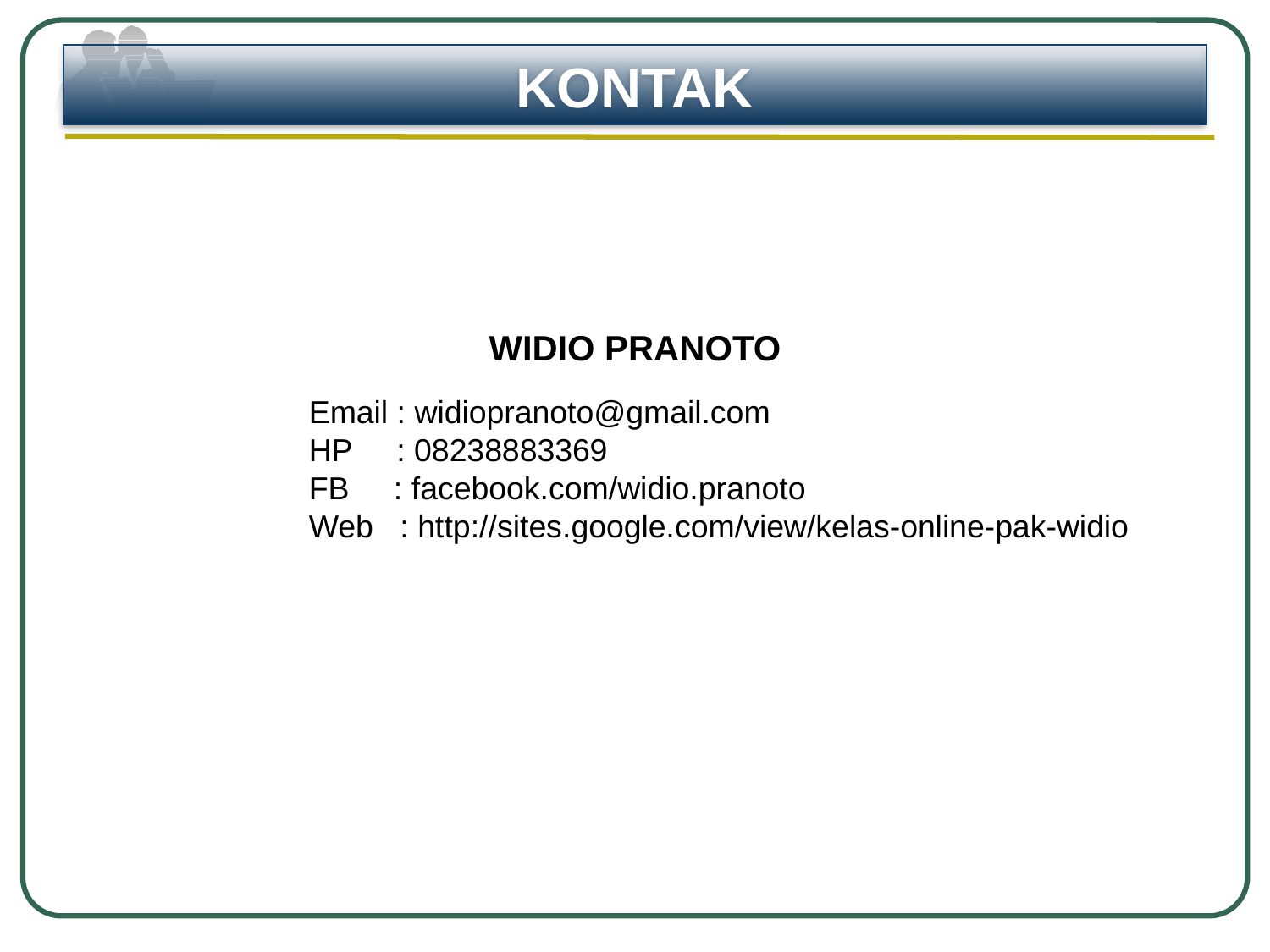

KONTAK
WIDIO PRANOTO
Email : widiopranoto@gmail.com
HP     : 08238883369
FB     : facebook.com/widio.pranoto
Web   : http://sites.google.com/view/kelas-online-pak-widio